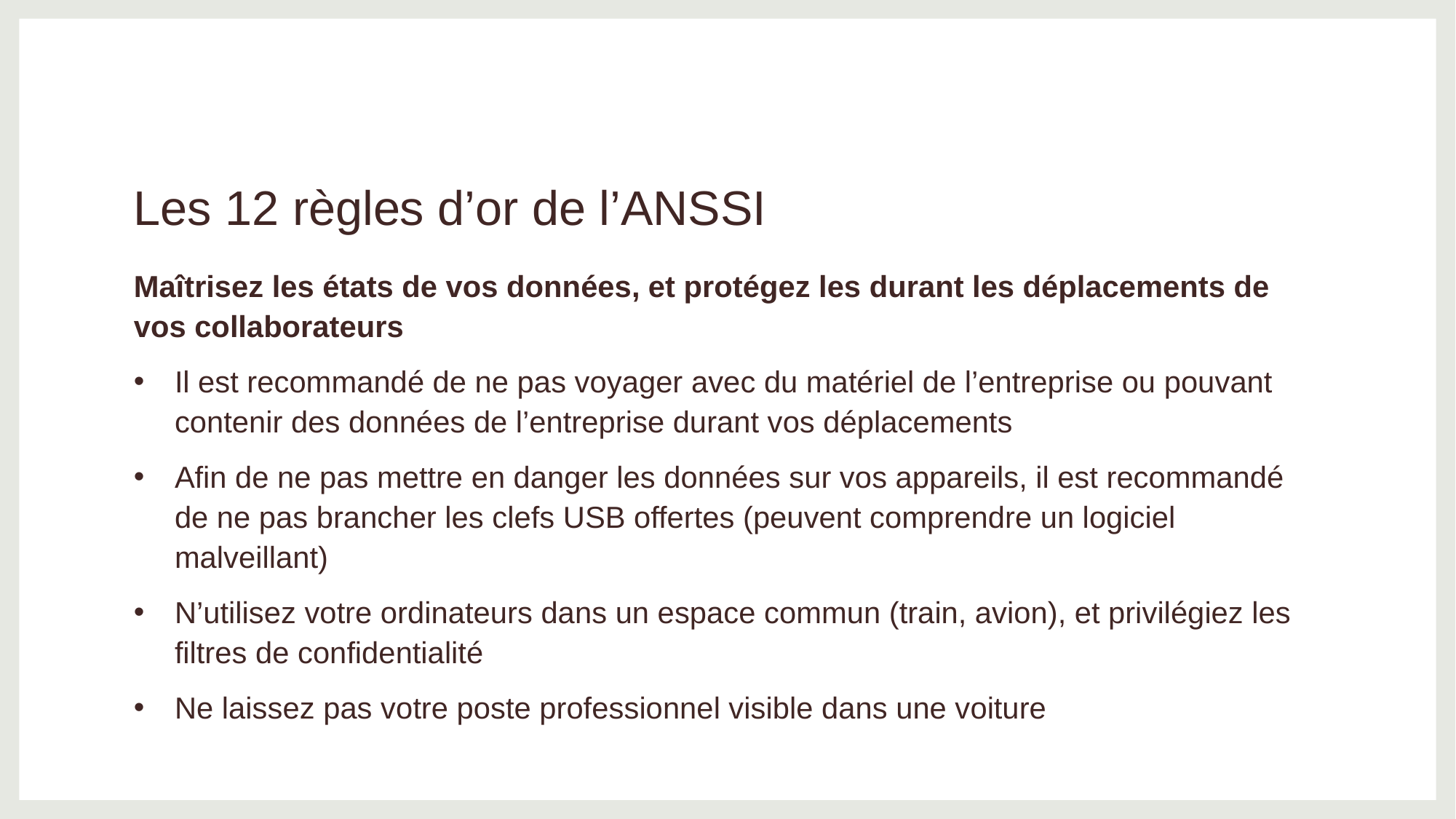

# Les 12 règles d’or de l’ANSSI
Maîtrisez les états de vos données, et protégez les durant les déplacements de vos collaborateurs
Il est recommandé de ne pas voyager avec du matériel de l’entreprise ou pouvant contenir des données de l’entreprise durant vos déplacements
Afin de ne pas mettre en danger les données sur vos appareils, il est recommandé de ne pas brancher les clefs USB offertes (peuvent comprendre un logiciel malveillant)
N’utilisez votre ordinateurs dans un espace commun (train, avion), et privilégiez les filtres de confidentialité
Ne laissez pas votre poste professionnel visible dans une voiture